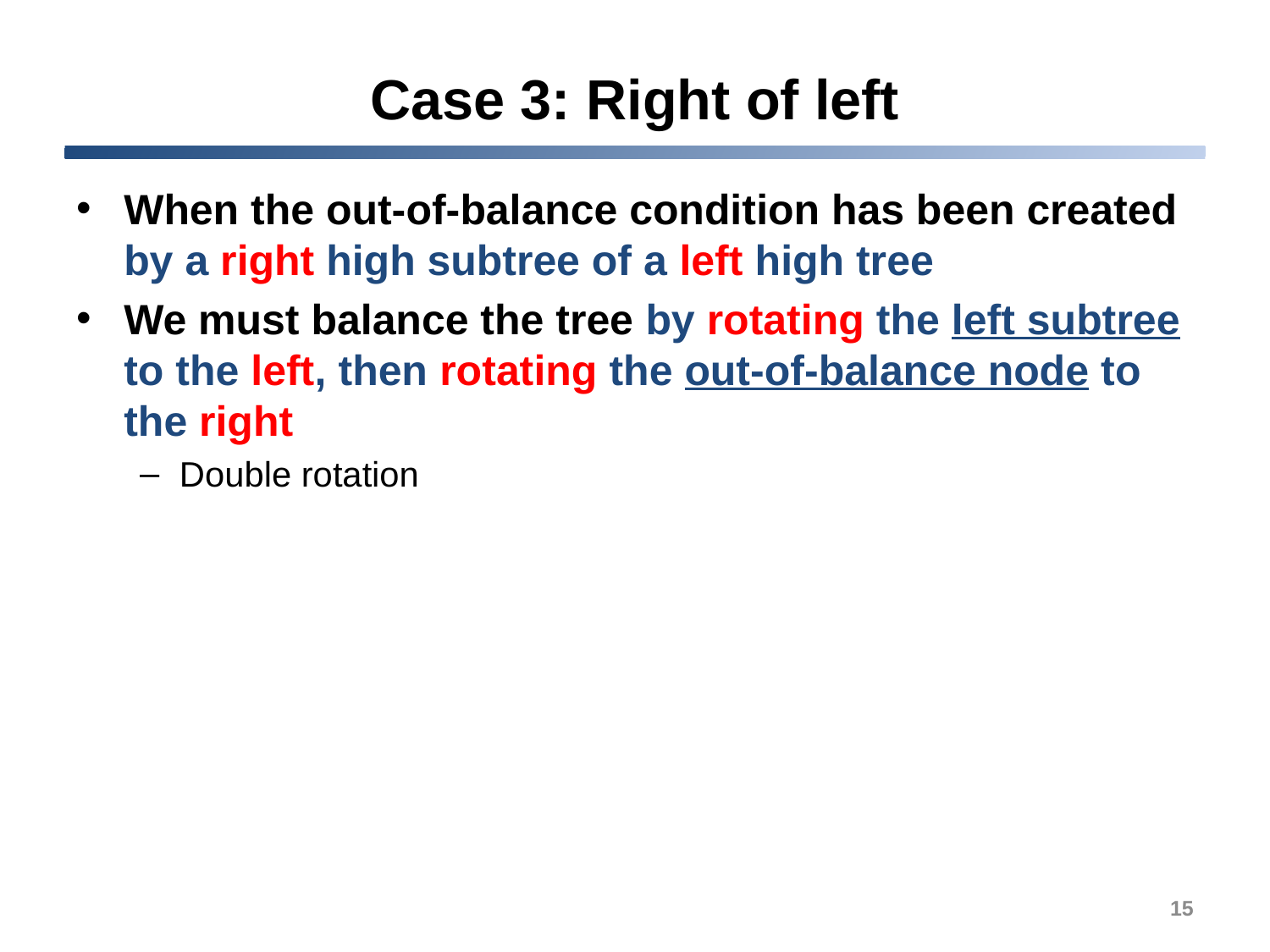

# Case 3: Right of left
When the out-of-balance condition has been created by a right high subtree of a left high tree
We must balance the tree by rotating the left subtree to the left, then rotating the out-of-balance node to the right
Double rotation

15